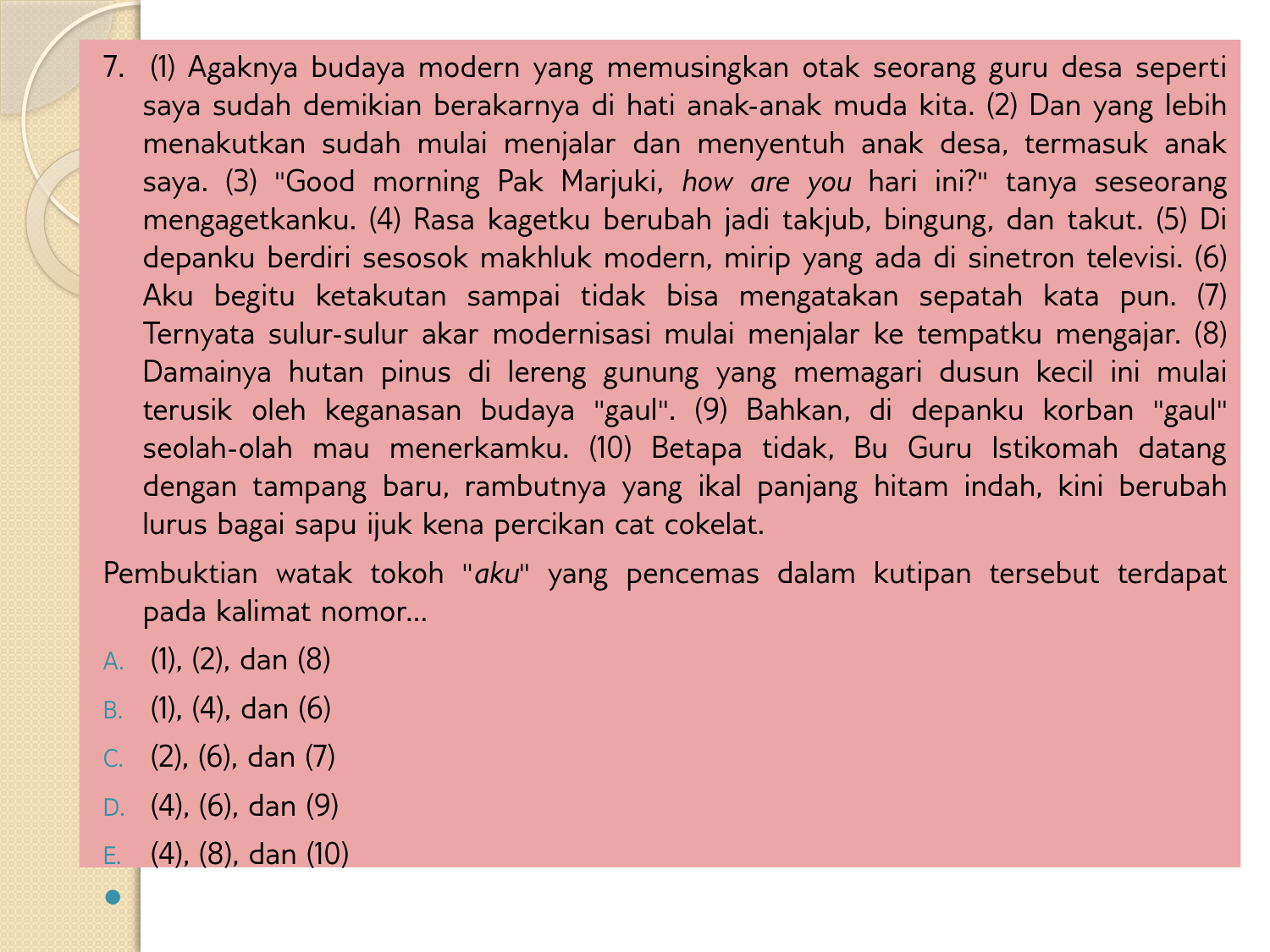

7.  (1) Agaknya budaya modern yang memusingkan otak seorang guru desa seperti saya sudah demikian berakarnya di hati anak-anak muda kita. (2) Dan yang lebih menakutkan sudah mulai menjalar dan menyentuh anak desa, termasuk anak saya. (3) "Good morning Pak Marjuki, how are you hari ini?" tanya seseorang mengagetkanku. (4) Rasa kagetku berubah jadi takjub, bingung, dan takut. (5) Di depanku berdiri sesosok makhluk modern, mirip yang ada di sinetron televisi. (6) Aku begitu ketakutan sampai tidak bisa mengatakan sepatah kata pun. (7) Ternyata sulur-sulur akar modernisasi mulai menjalar ke tempatku mengajar. (8) Damainya hutan pinus di lereng gunung yang memagari dusun kecil ini mulai terusik oleh keganasan budaya "gaul". (9) Bahkan, di depanku korban "gaul" seolah-olah mau menerkamku. (10) Betapa tidak, Bu Guru Istikomah datang dengan tampang baru, rambutnya yang ikal panjang hitam indah, kini berubah lurus bagai sapu ijuk kena percikan cat cokelat.
Pembuktian watak tokoh "aku" yang pencemas dalam kutipan tersebut terdapat pada kalimat nomor...
(1), (2), dan (8)
(1), (4), dan (6)
(2), (6), dan (7)
(4), (6), dan (9)
(4), (8), dan (10)